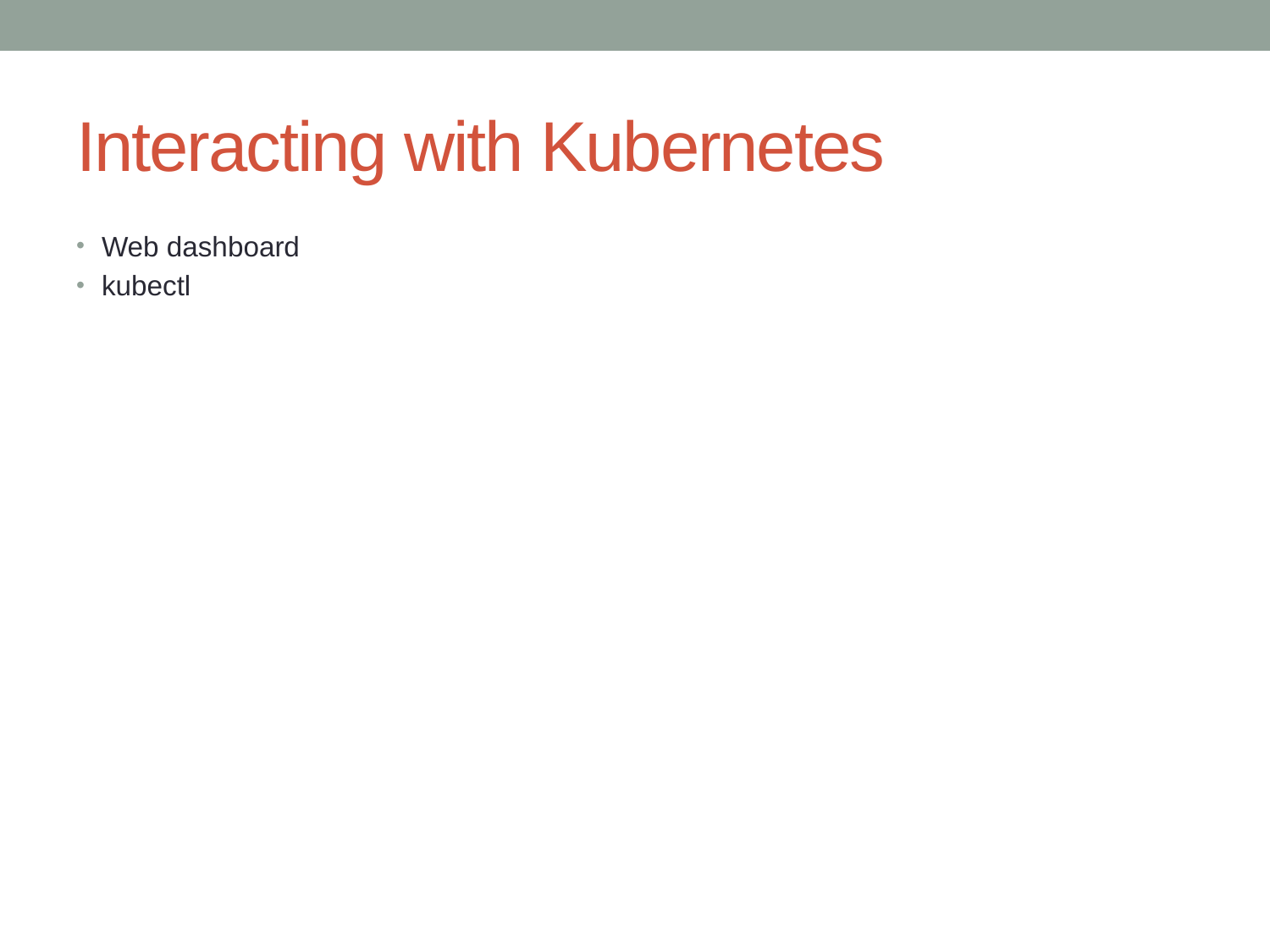

# Interacting with Kubernetes
Web dashboard
kubectl